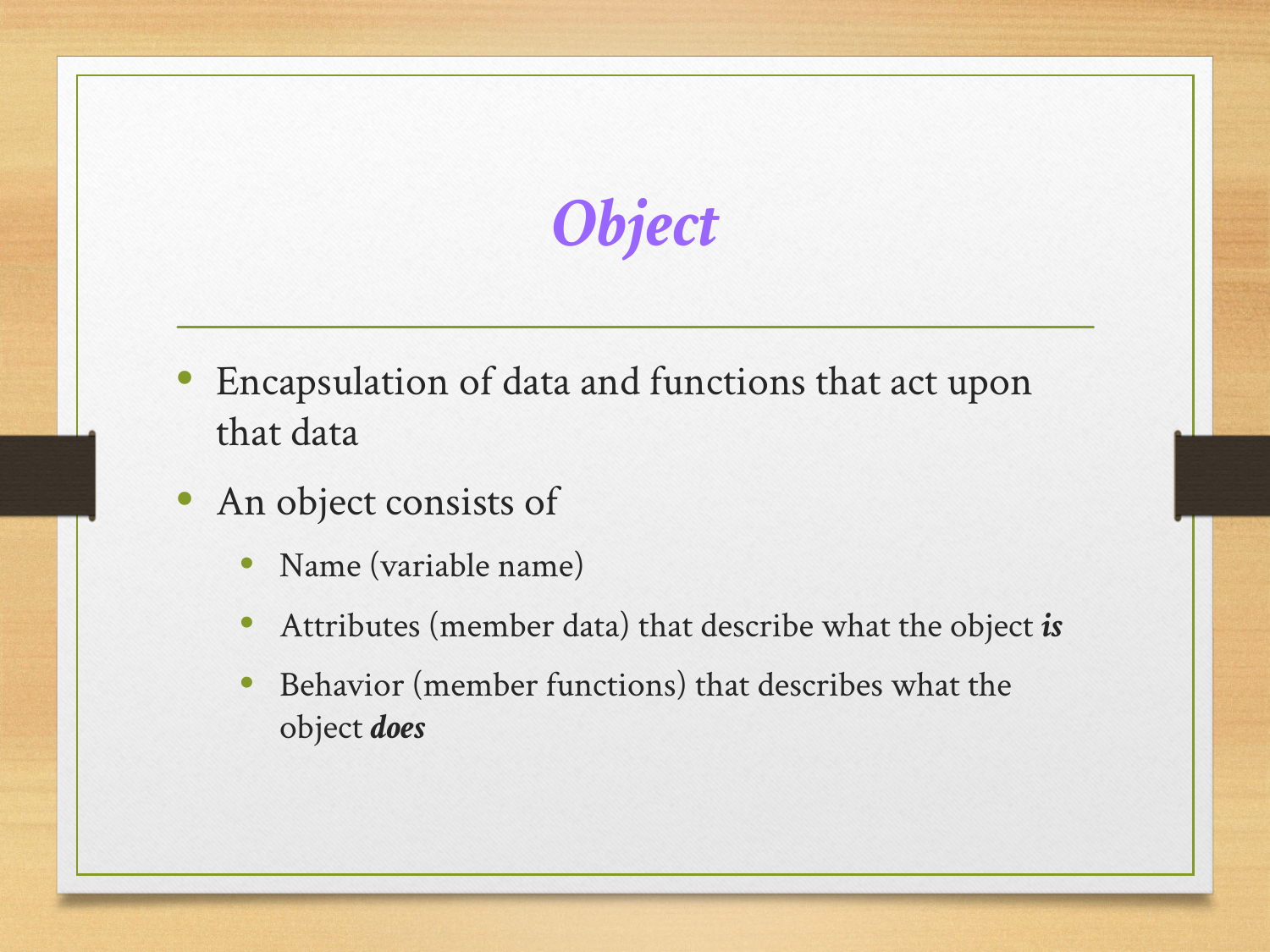

# Object
Encapsulation of data and functions that act upon that data
An object consists of
Name (variable name)
Attributes (member data) that describe what the object is
Behavior (member functions) that describes what the object does